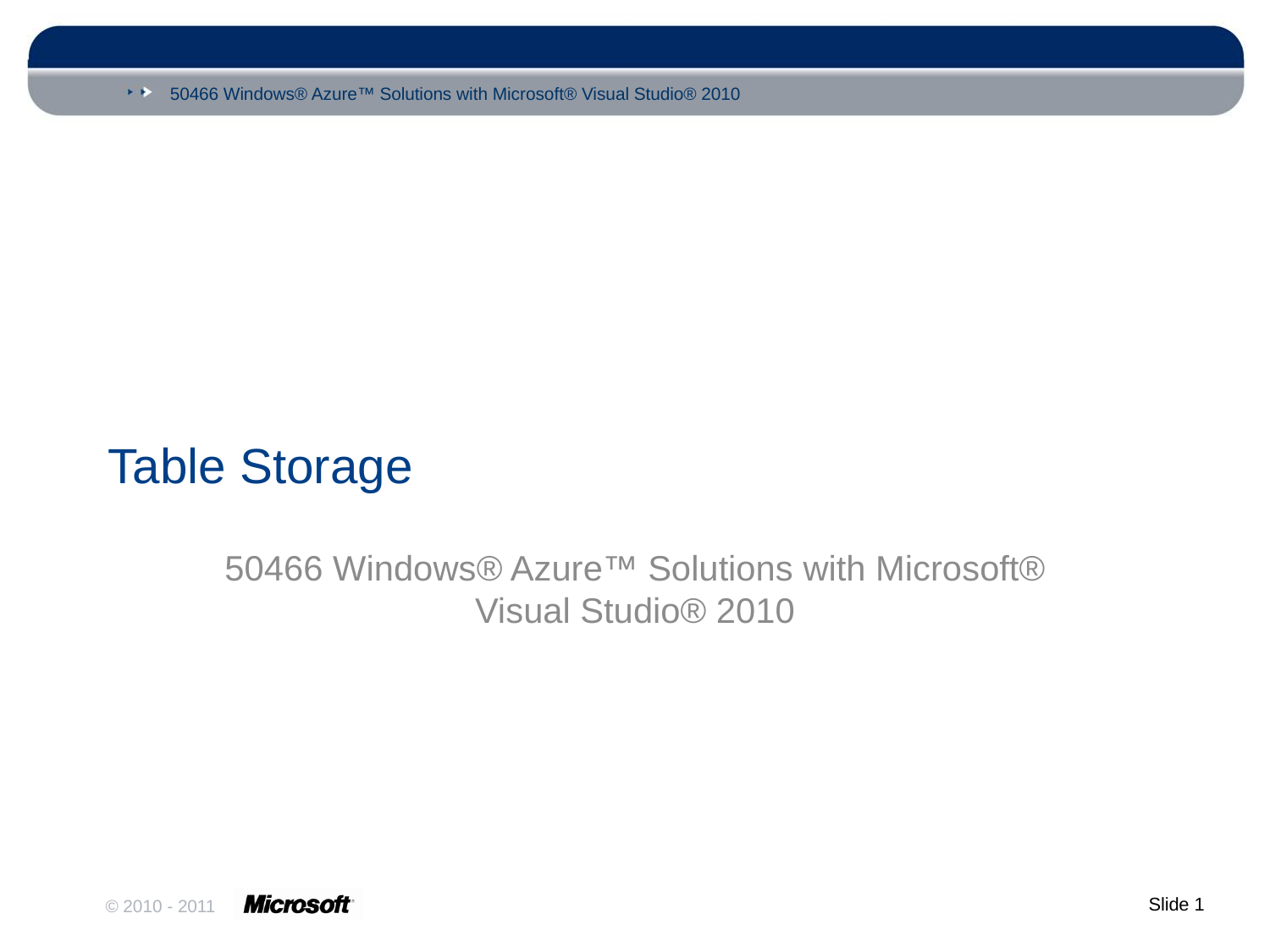

# Table Storage
50466 Windows® Azure™ Solutions with Microsoft® Visual Studio® 2010